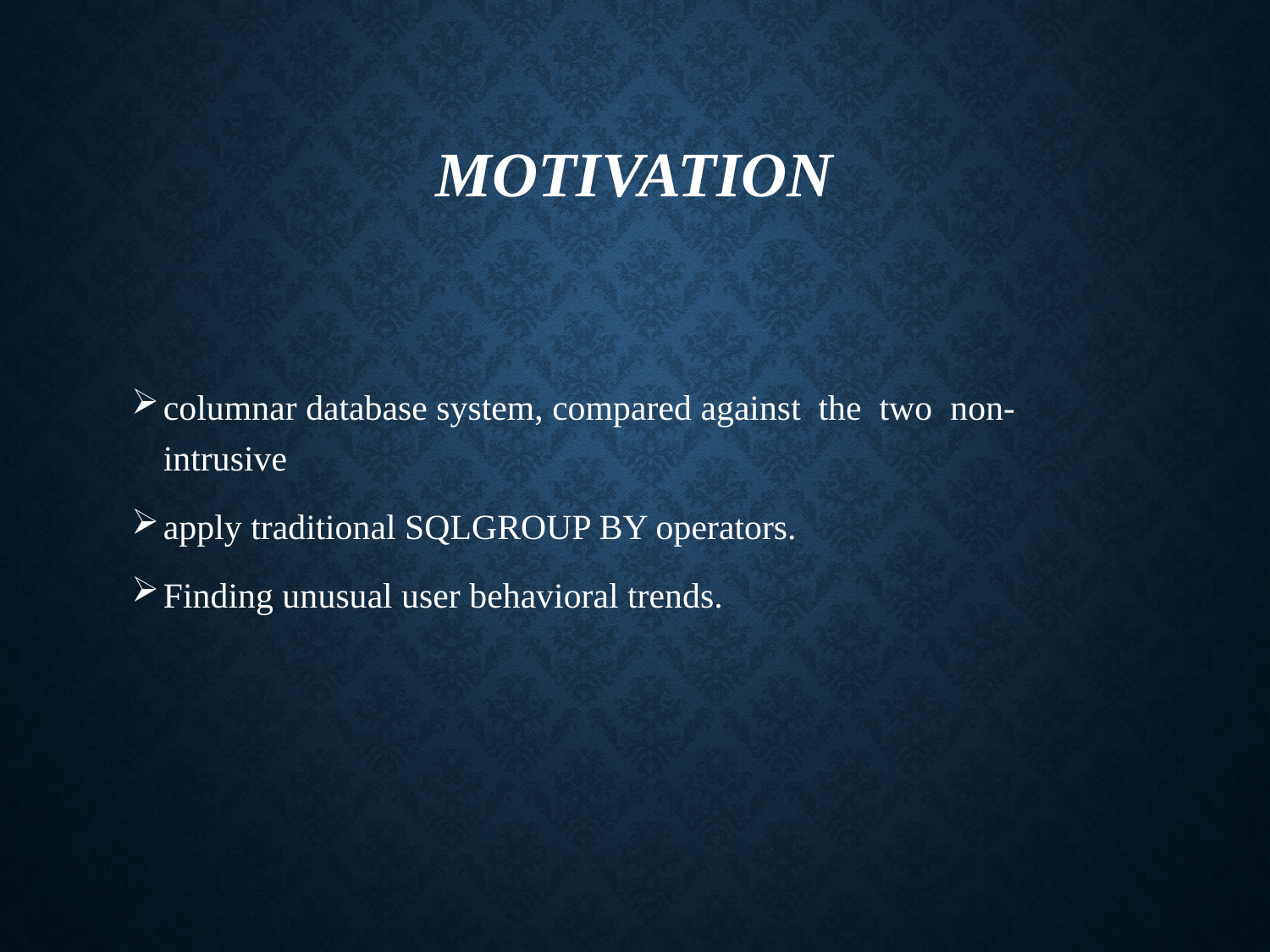

# Motivation
columnar database system, compared against  the  two  non-intrusive
apply traditional SQLGROUP BY operators.
Finding unusual user behavioral trends.